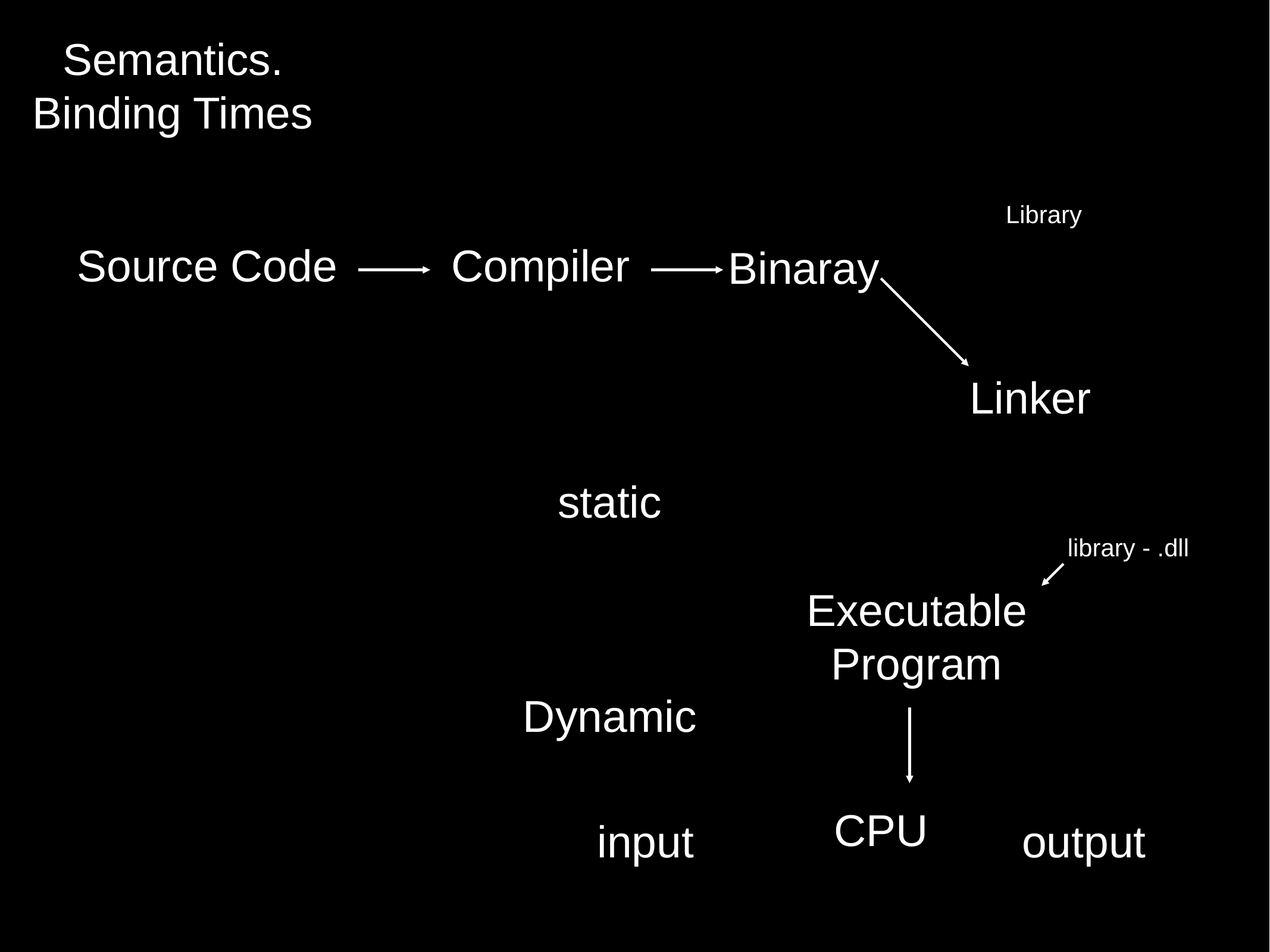

Semantics.
Binding Times
Library
Source Code
Compiler
Binaray

Linker
static

Dynamic
library - .dll

Executable
Program

CPU
input
output